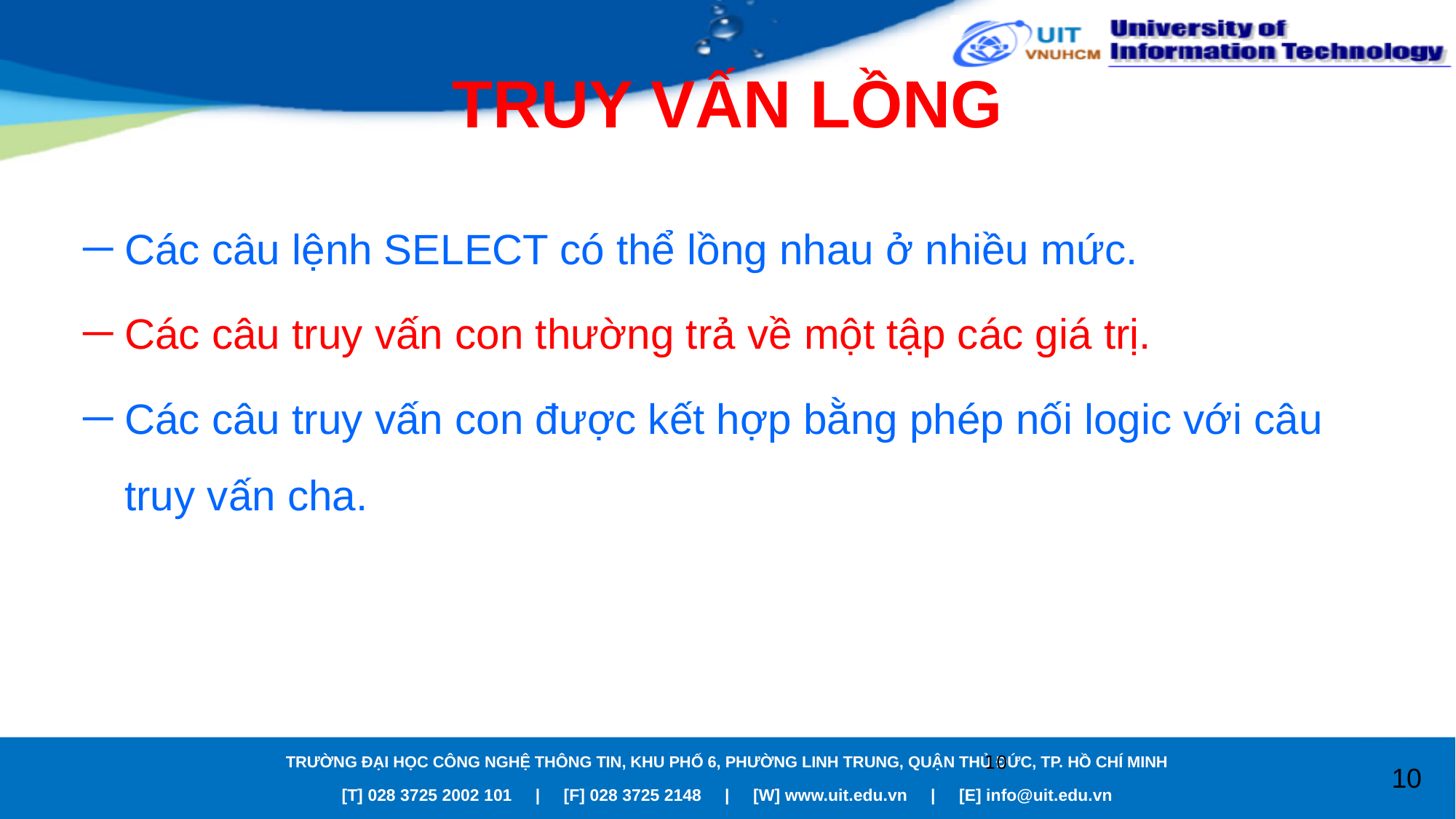

# TRUY VẤN LỒNG
Các câu lệnh SELECT có thể lồng nhau ở nhiều mức.
Các câu truy vấn con thường trả về một tập các giá trị.
Các câu truy vấn con được kết hợp bằng phép nối logic với câu truy vấn cha.

10